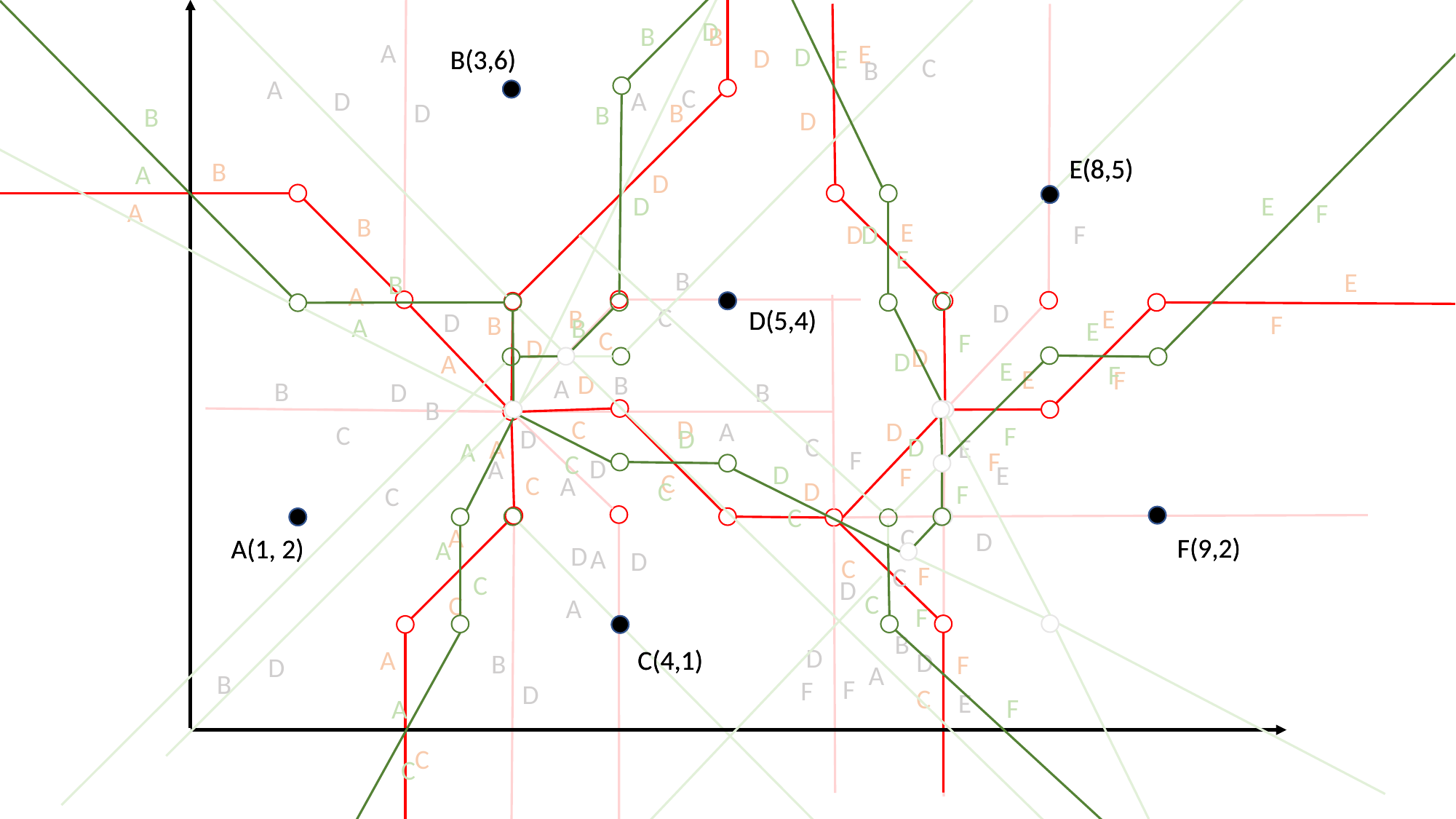

D
B
B
A
E
D
D
E
B(3,6)
B(3,6)
C
B
A
C

D
A

D
B
B
B
D
E(8,5)
E(8,5)
B
A
D
D
E

A
F
B
E
D
D
F
E
B
E
B
A
D

C
B
E
D(5,4)
D(5,4)
D
F
B
A
B
E
C
F
D
D
D
A

E
F
E
F
D
B
A
B
D
B
B

D
C
D
A
C
F
D
D
D
C
E
A
A
F
F
C
D
A
D
E

F

C
C
A
D
C
F
C
C

A
C
D
F(9,2)
F(9,2)
A(1, 2)
A(1, 2)
A
D
A
D

C
F
C
C
D
C
C
A
F

B
D
C(4,1)
C(4,1)
A
D
B
F
D
A
B
F
F
D
C
E
F
A
C
C